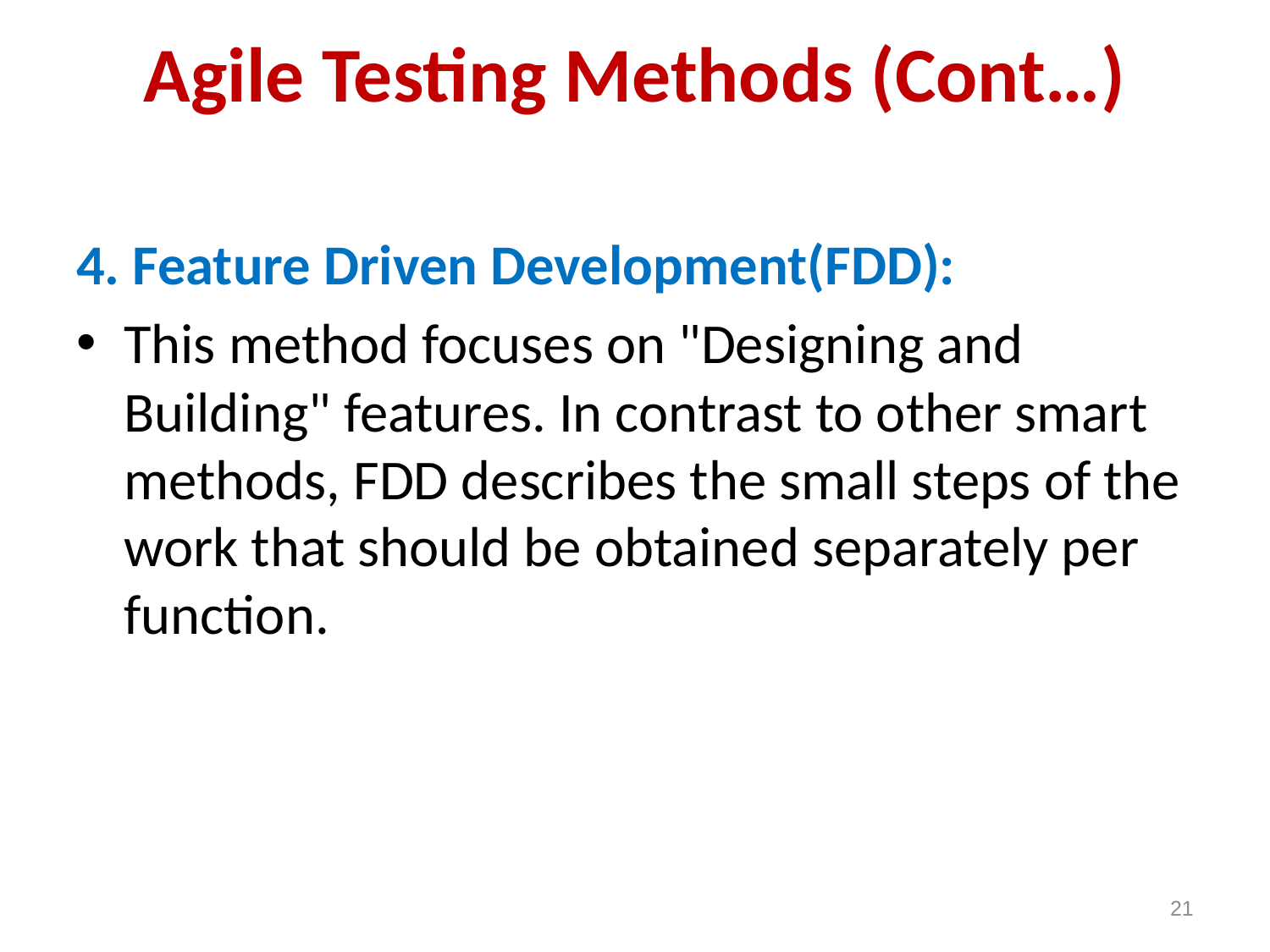

# Agile Testing Methods (Cont…)
4. Feature Driven Development(FDD):
This method focuses on "Designing and Building" features. In contrast to other smart methods, FDD describes the small steps of the work that should be obtained separately per function.

21